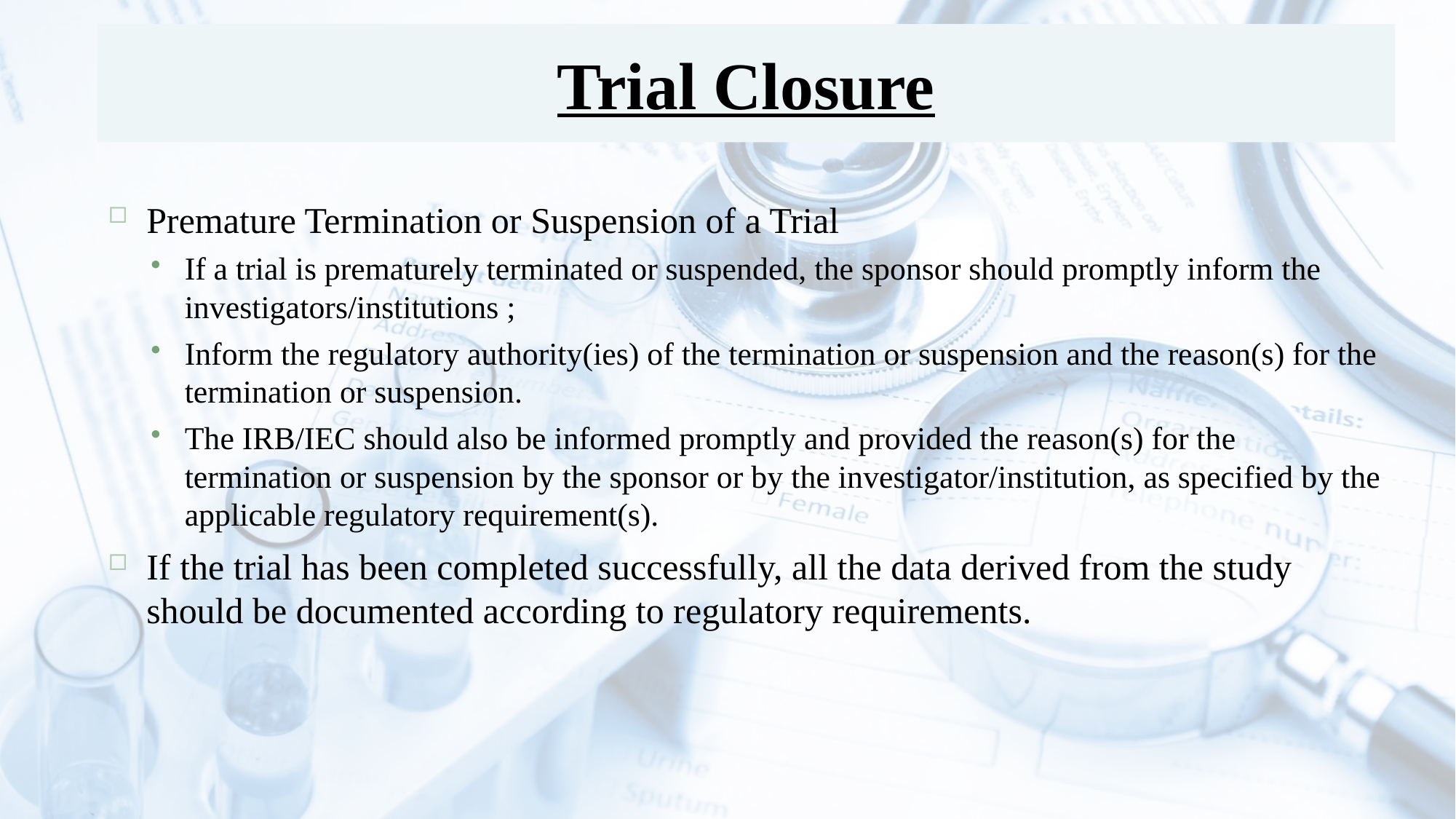

# Trial Closure
25
Premature Termination or Suspension of a Trial
If a trial is prematurely terminated or suspended, the sponsor should promptly inform the investigators/institutions ;
Inform the regulatory authority(ies) of the termination or suspension and the reason(s) for the termination or suspension.
The IRB/IEC should also be informed promptly and provided the reason(s) for the termination or suspension by the sponsor or by the investigator/institution, as specified by the applicable regulatory requirement(s).
If the trial has been completed successfully, all the data derived from the study should be documented according to regulatory requirements.
Responsibilities of Sponsor